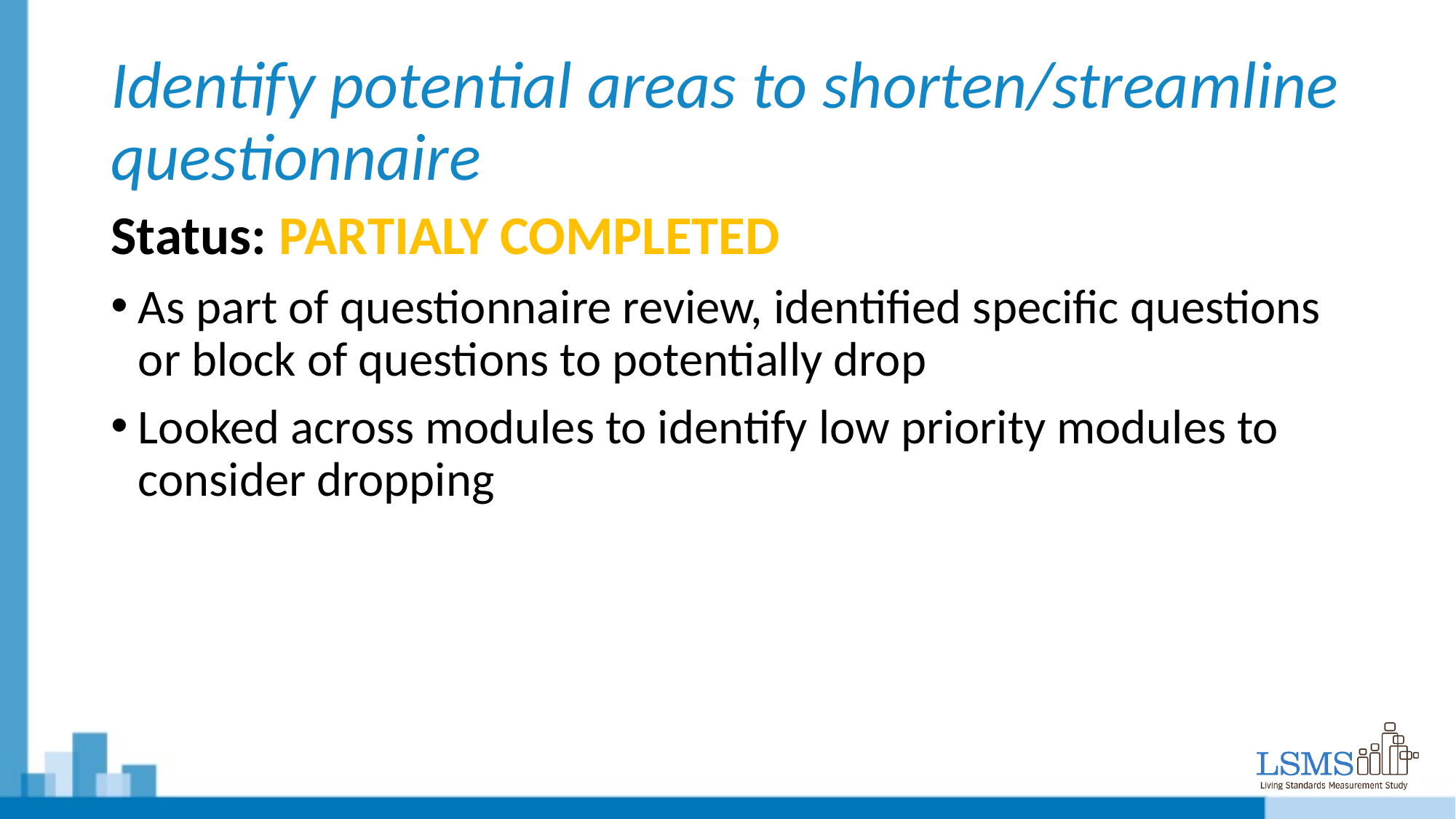

# Identify potential areas to shorten/streamline questionnaire
Status: PARTIALY COMPLETED
As part of questionnaire review, identified specific questions or block of questions to potentially drop
Looked across modules to identify low priority modules to consider dropping